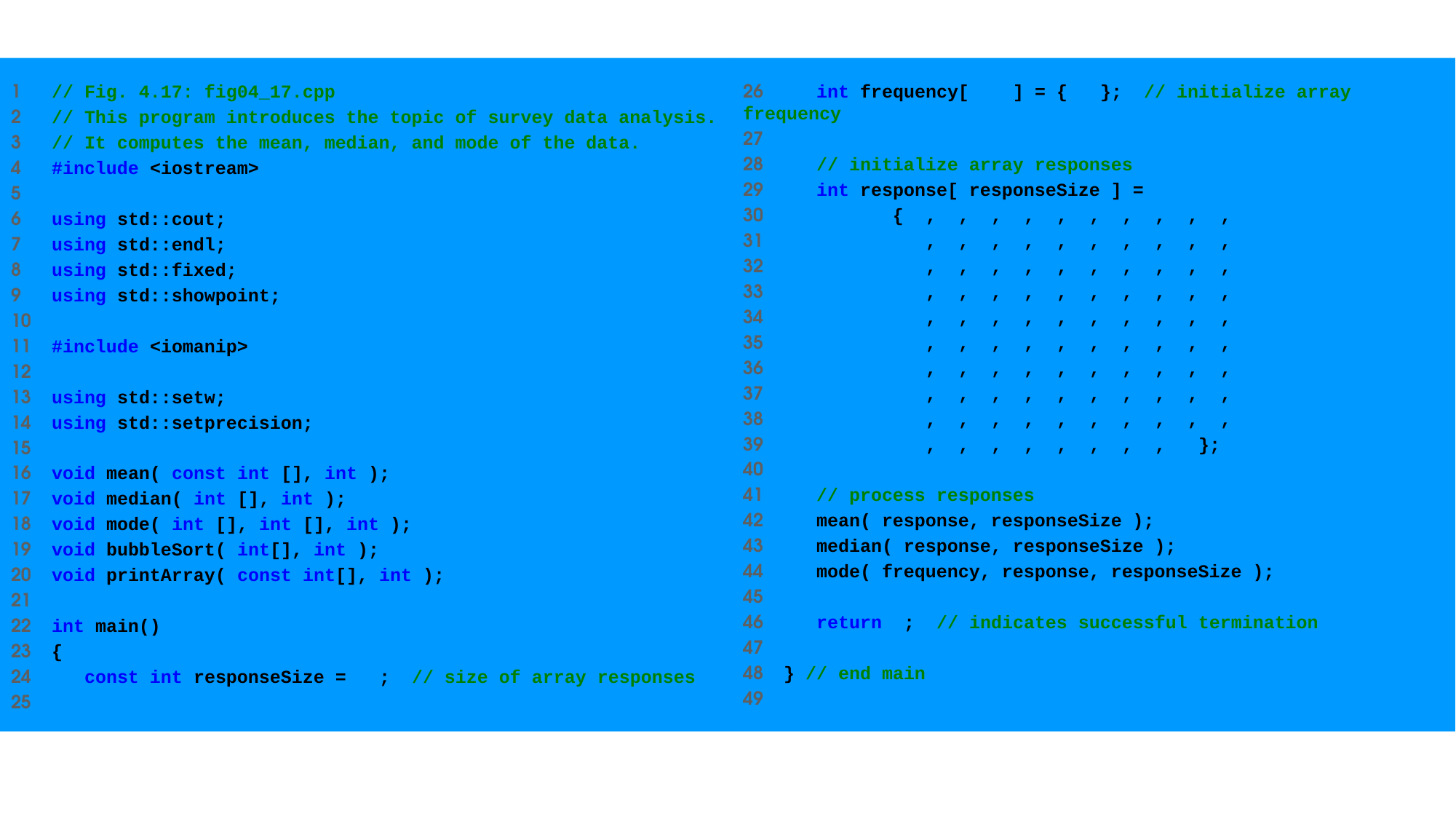

1      // Fig. 4.17: fig04_17.cpp
2      // This program introduces the topic of survey data analysis.
3      // It computes the mean, median, and mode of the data.
4      #include <iostream>
5
6      using std::cout;
7      using std::endl;
8      using std::fixed;
9      using std::showpoint;
10
11    #include <iomanip>
12
13    using std::setw;
14    using std::setprecision;
15
16    void mean( const int [], int );
17    void median( int [], int );
18    void mode( int [], int [], int );
19    void bubbleSort( int[], int );
20    void printArray( const int[], int );
21
22    int main()
23    {
24       const int responseSize = 99;  // size of array responses
25

26       int frequency[ 10 ] = { 0 };  // initialize array frequency
27
28       // initialize array responses
29       int response[ responseSize ] =
30              { 6, 7, 8, 9, 8, 7, 8, 9, 8, 9,
31                7, 8, 9, 5, 9, 8, 7, 8, 7, 8,
32                6, 7, 8, 9, 3, 9, 8, 7, 8, 7,
33                7, 8, 9, 8, 9, 8, 9, 7, 8, 9,
34                6, 7, 8, 7, 8, 7, 9, 8, 9, 2,
35                7, 8, 9, 8, 9, 8, 9, 7, 5, 3,
36                5, 6, 7, 2, 5, 3, 9, 4, 6, 4,
37                7, 8, 9, 6, 8, 7, 8, 9, 7, 8,
38                7, 4, 4, 2, 5, 3, 8, 7, 5, 6,
39                4, 5, 6, 1, 6, 5, 7, 8, 7 };
40
41       // process responses
42       mean( response, responseSize );
43       median( response, responseSize );
44       mode( frequency, response, responseSize );
45
46       return 0;  // indicates successful termination
47
48    } // end main
49